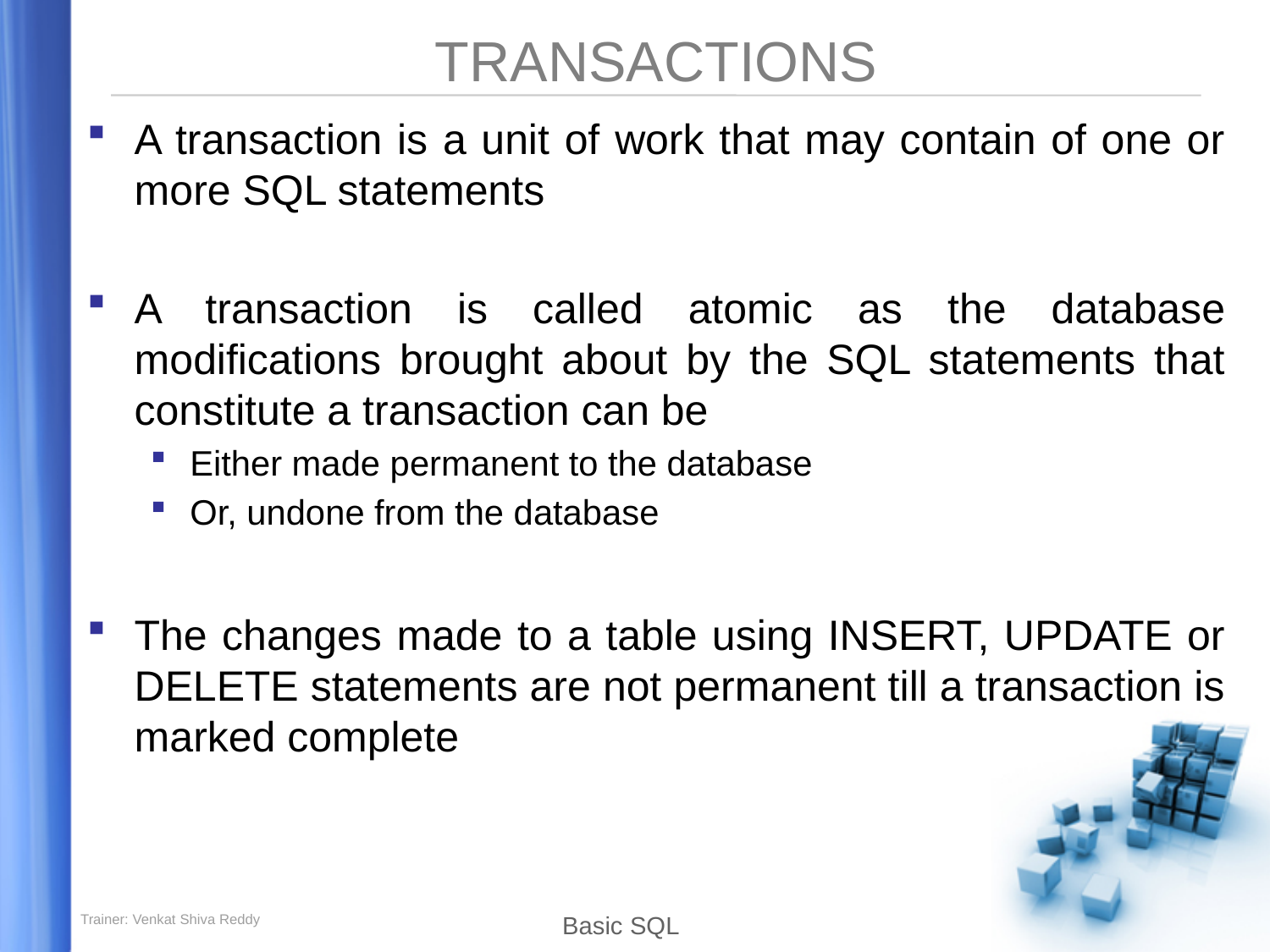

# TRANSACTIONS
A transaction is a unit of work that may contain of one or more SQL statements

A transaction is called atomic as the database modifications brought about by the SQL statements that constitute a transaction can be
Either made permanent to the database
Or, undone from the database

The changes made to a table using INSERT, UPDATE or DELETE statements are not permanent till a transaction is marked complete